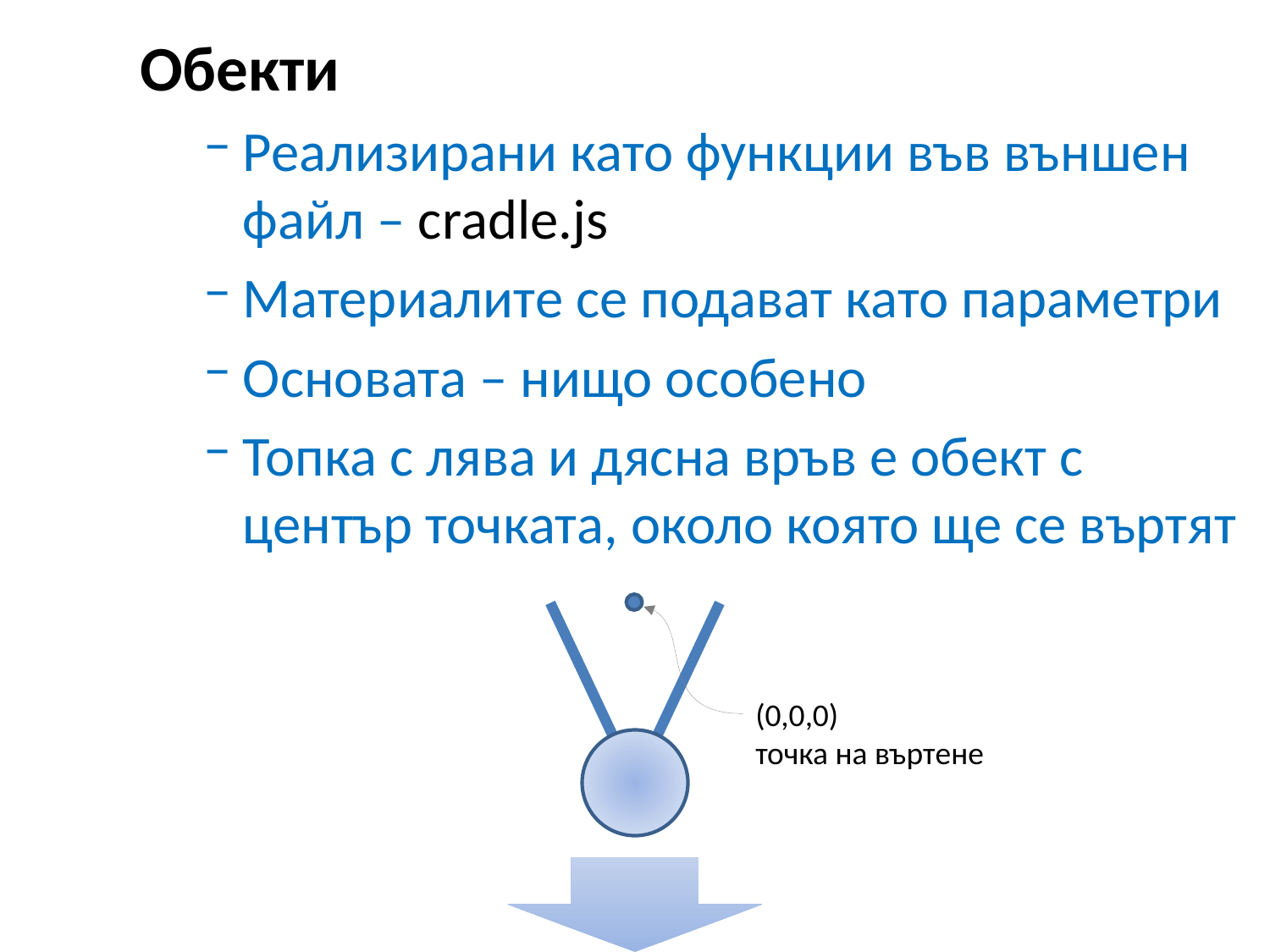

Обекти
Реализирани като функции във външен файл – cradle.js
Материалите се подават като параметри
Основата – нищо особено
Топка с лява и дясна връв е обект с център точката, около която ще се въртят

(0,0,0)
точка на въртене